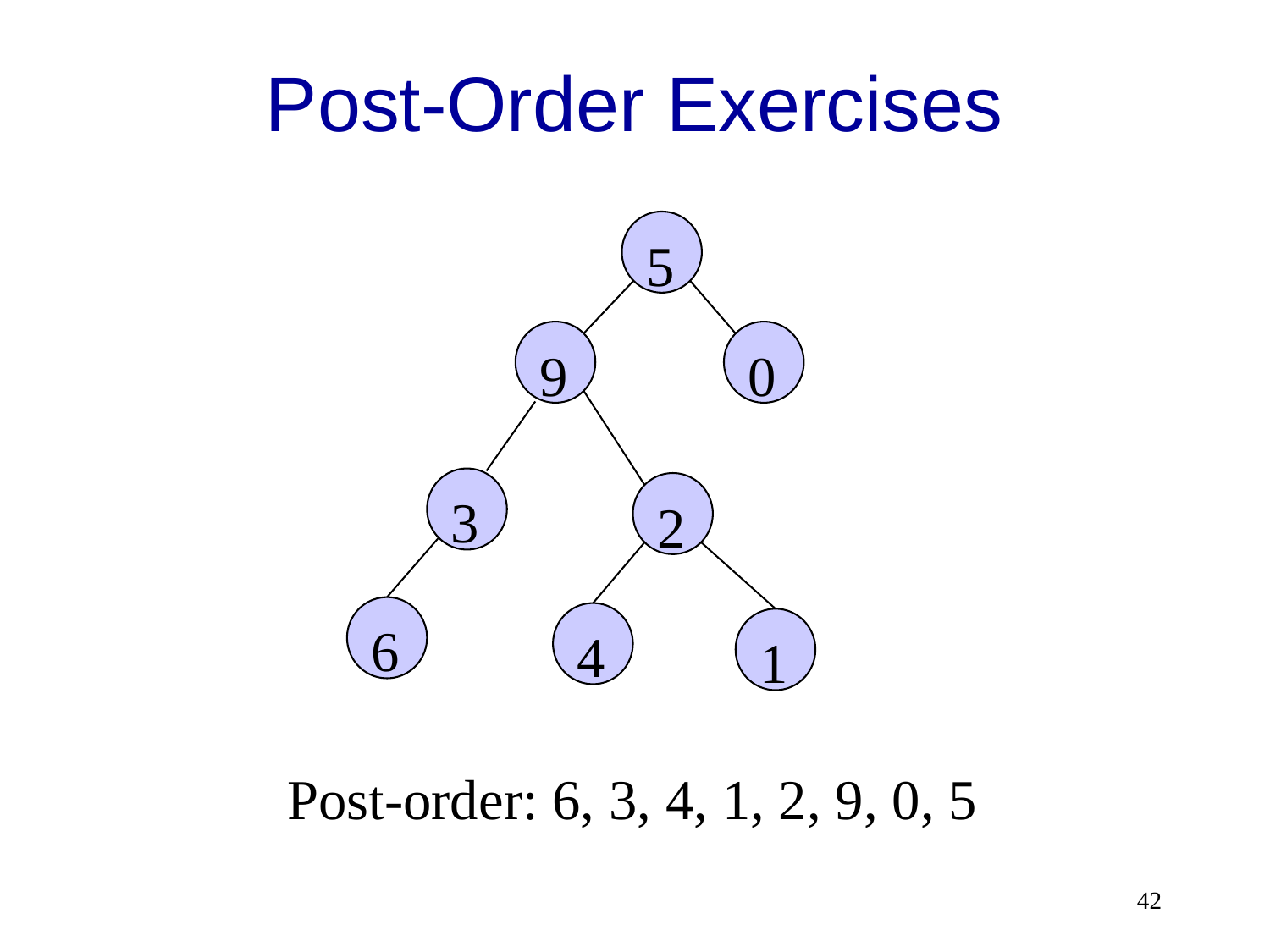

# Post-Order Exercises
5
9
0
3
2
6
4
1
Post-order: 6, 3, 4, 1, 2, 9, 0, 5
42